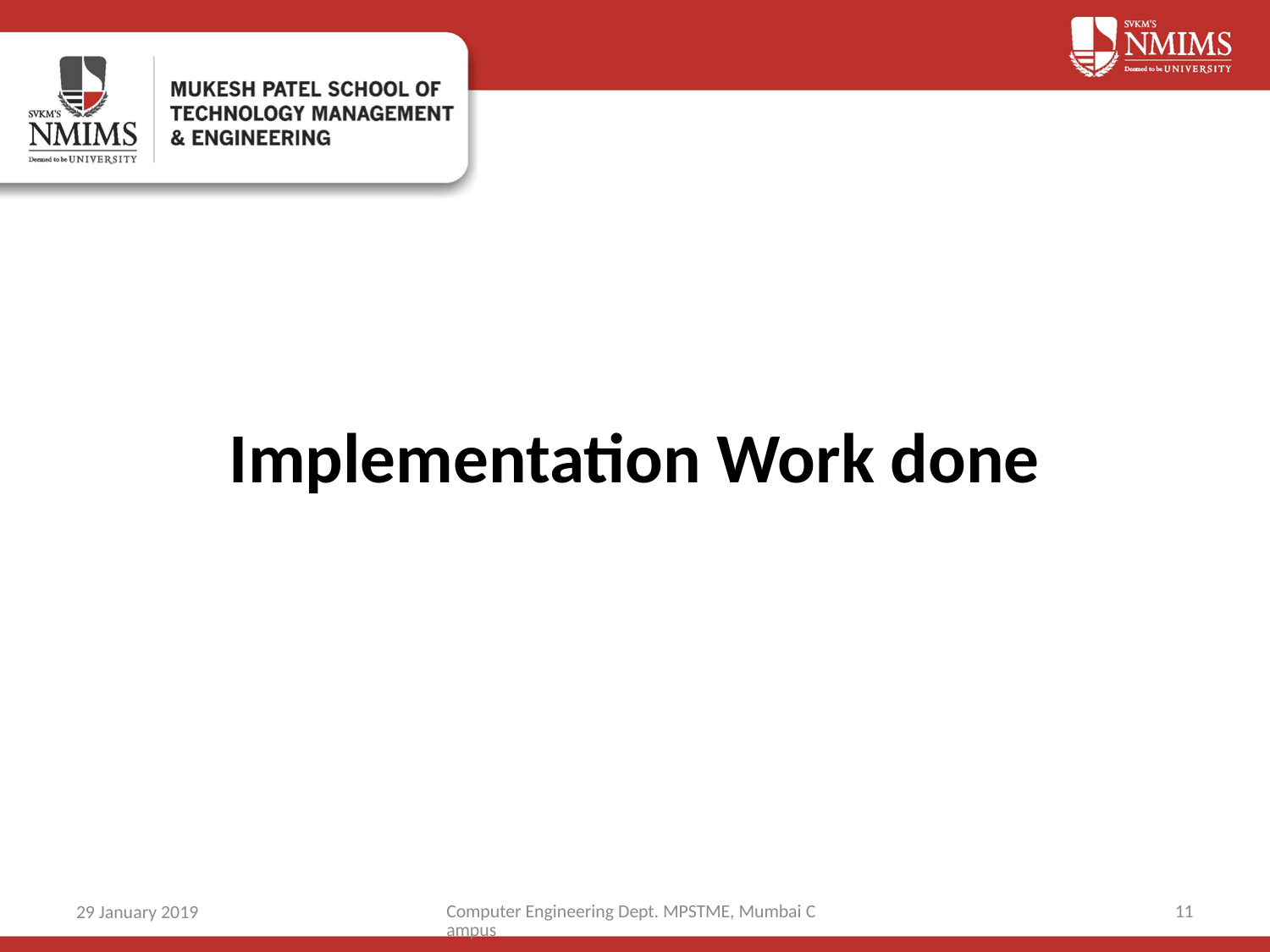

# Implementation Work done
Computer Engineering Dept. MPSTME, Mumbai Campus
11
29 January 2019